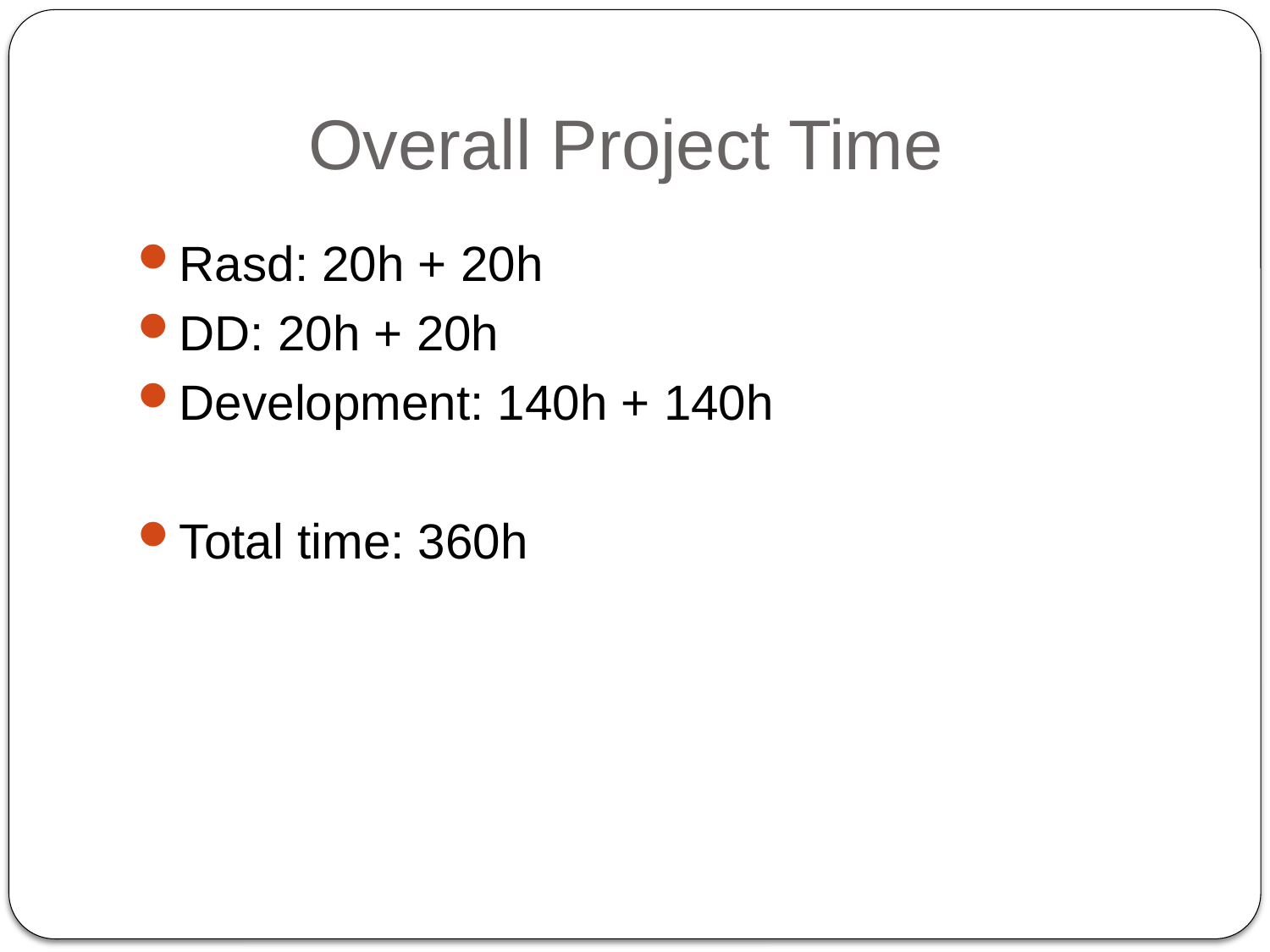

# Overall Project Time
Rasd: 20h + 20h
DD: 20h + 20h
Development: 140h + 140h

Total time: 360h